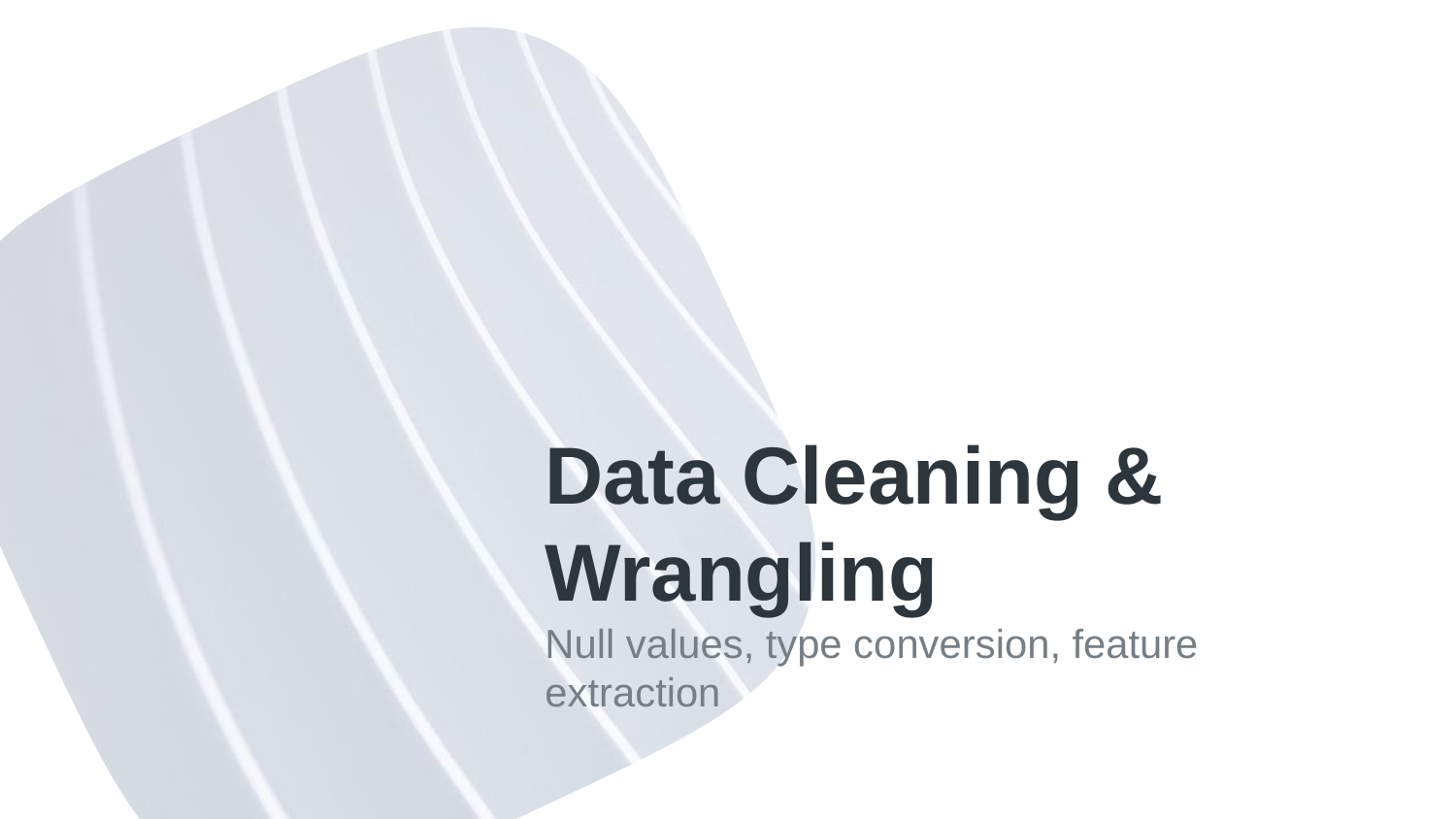

# Data Cleaning & Wrangling
Null values, type conversion, feature extraction